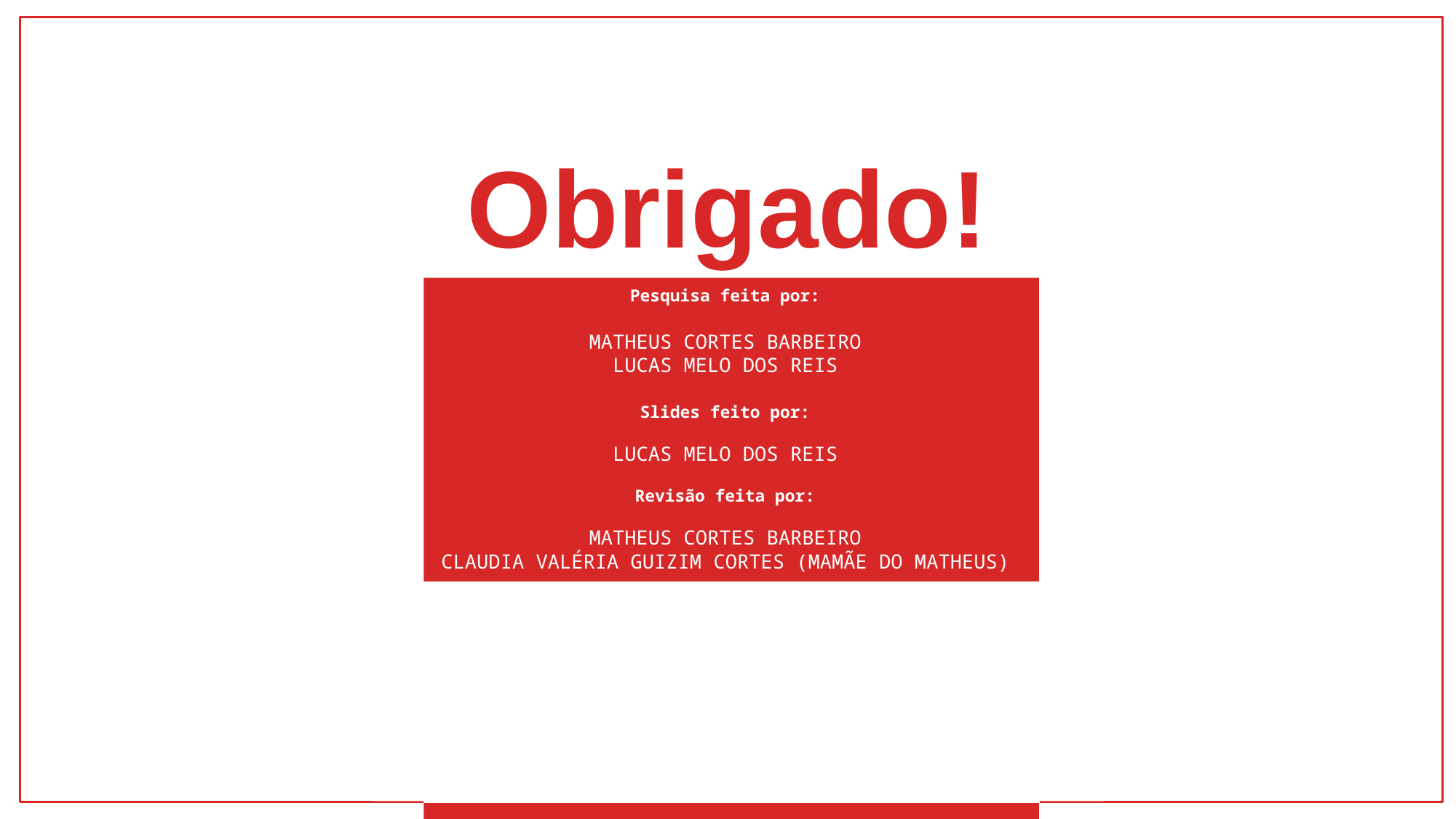

# Obrigado!
Pesquisa feita por:

MATHEUS CORTES BARBEIRO
LUCAS MELO DOS REIS

Slides feito por:

LUCAS MELO DOS REIS

Revisão feita por:

MATHEUS CORTES BARBEIRO
CLAUDIA VALÉRIA GUIZIM CORTES (MAMÃE DO MATHEUS)